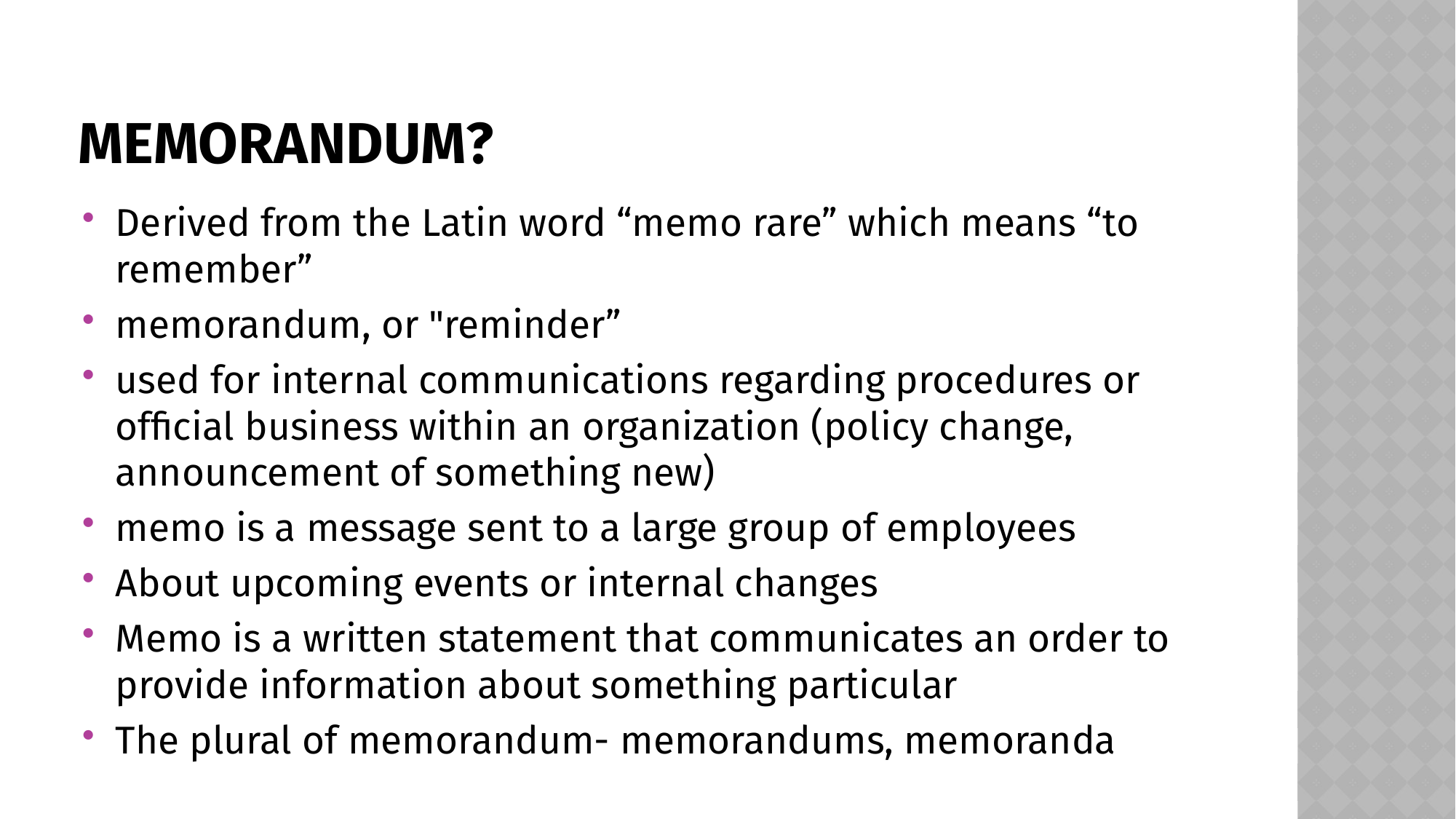

# Memorandum?
Derived from the Latin word “memo rare” which means “to remember”
memorandum, or "reminder”
used for internal communications regarding procedures or official business within an organization (policy change, announcement of something new)
memo is a message sent to a large group of employees
About upcoming events or internal changes
Memo is a written statement that communicates an order to provide information about something particular
The plural of memorandum- memorandums, memoranda